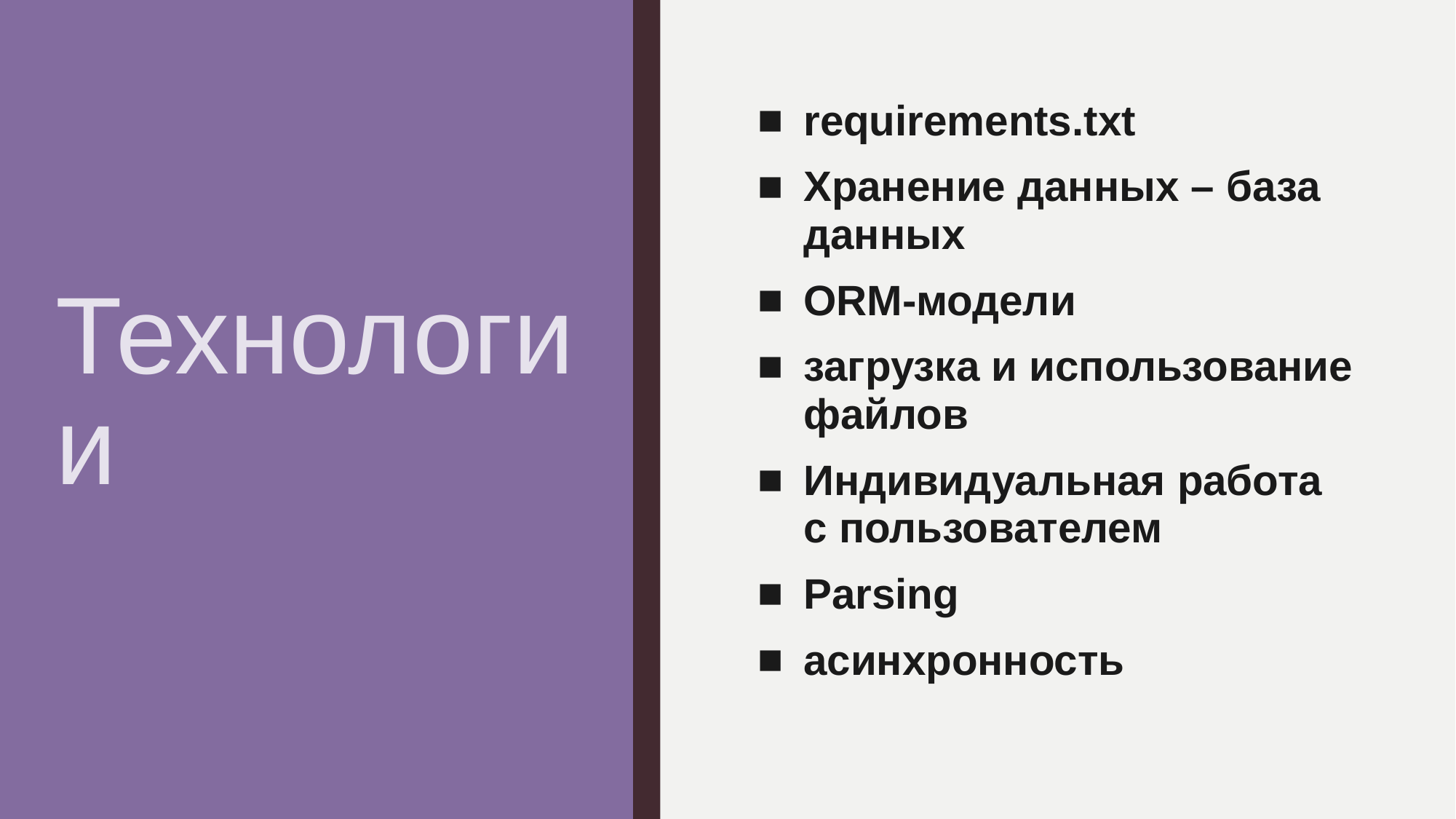

requirements.txt
Хранение данных – база данных
ORM-модели
загрузка и использование файлов
Индивидуальная работа с пользователем
Parsing
асинхронность
# Технологии